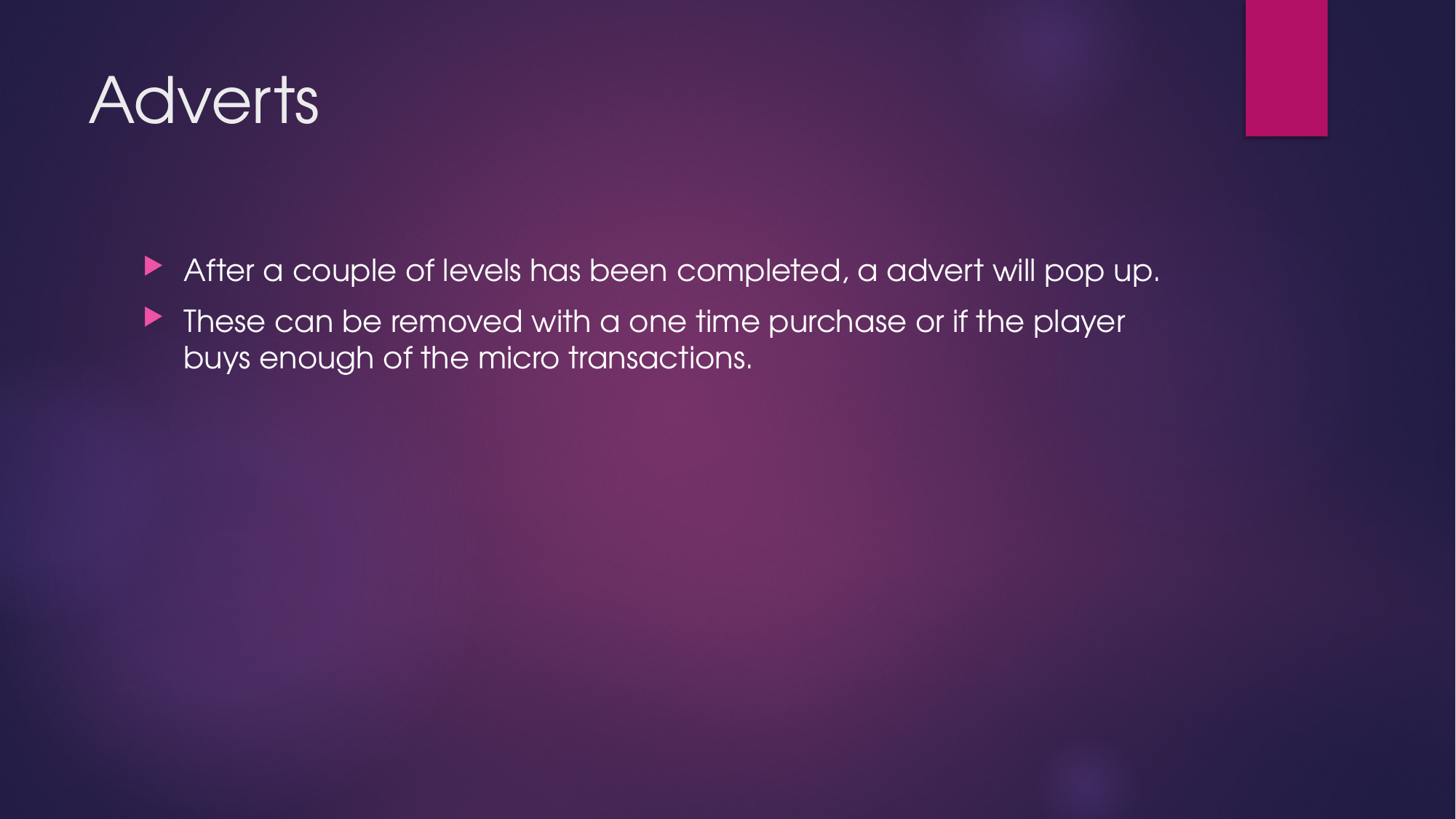

# Adverts
After a couple of levels has been completed, a advert will pop up.
These can be removed with a one time purchase or if the player buys enough of the micro transactions.